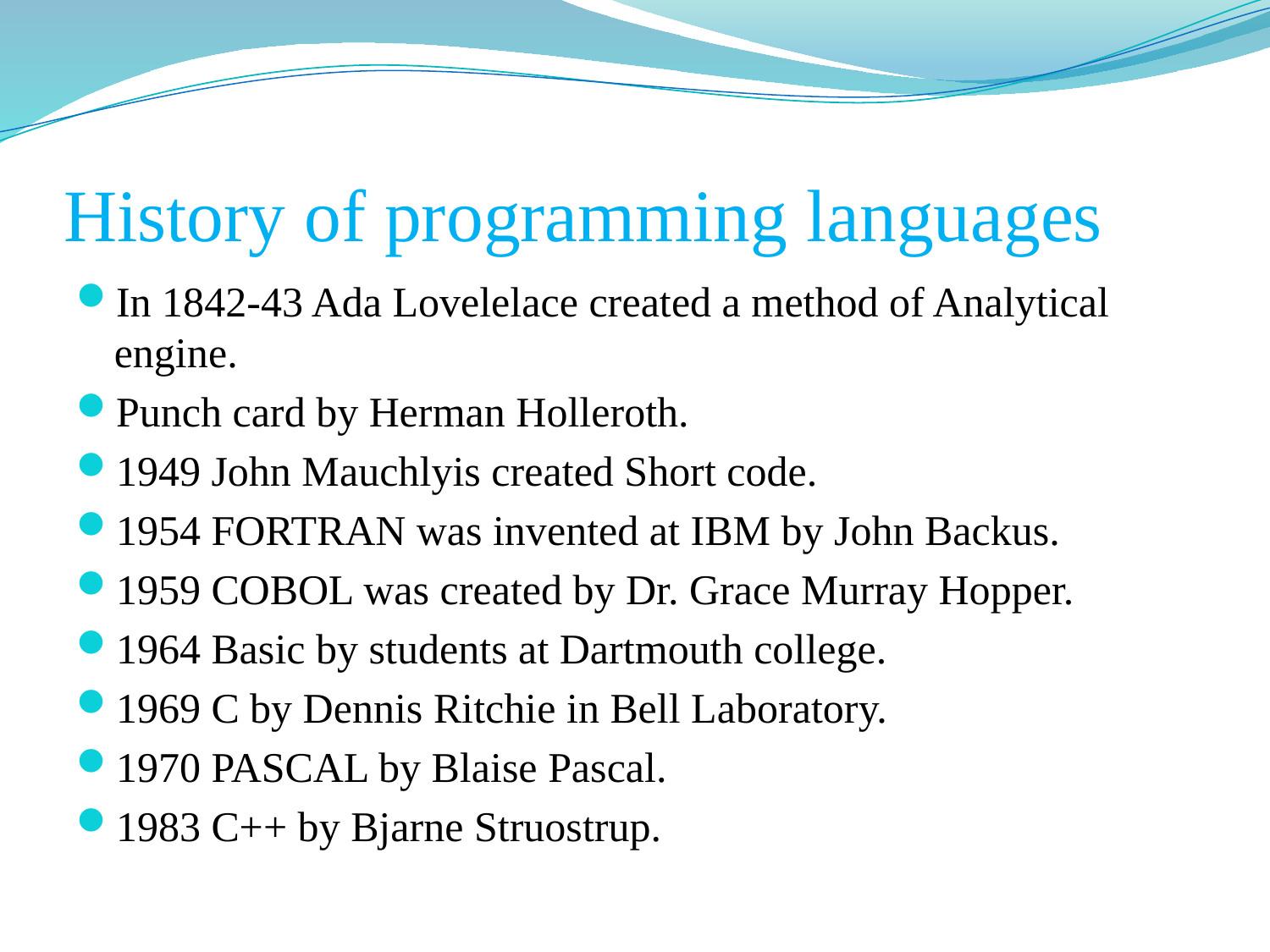

# History of programming languages
In 1842-43 Ada Lovelelace created a method of Analytical engine.
Punch card by Herman Holleroth.
1949 John Mauchlyis created Short code.
1954 FORTRAN was invented at IBM by John Backus.
1959 COBOL was created by Dr. Grace Murray Hopper.
1964 Basic by students at Dartmouth college.
1969 C by Dennis Ritchie in Bell Laboratory.
1970 PASCAL by Blaise Pascal.
1983 C++ by Bjarne Struostrup.